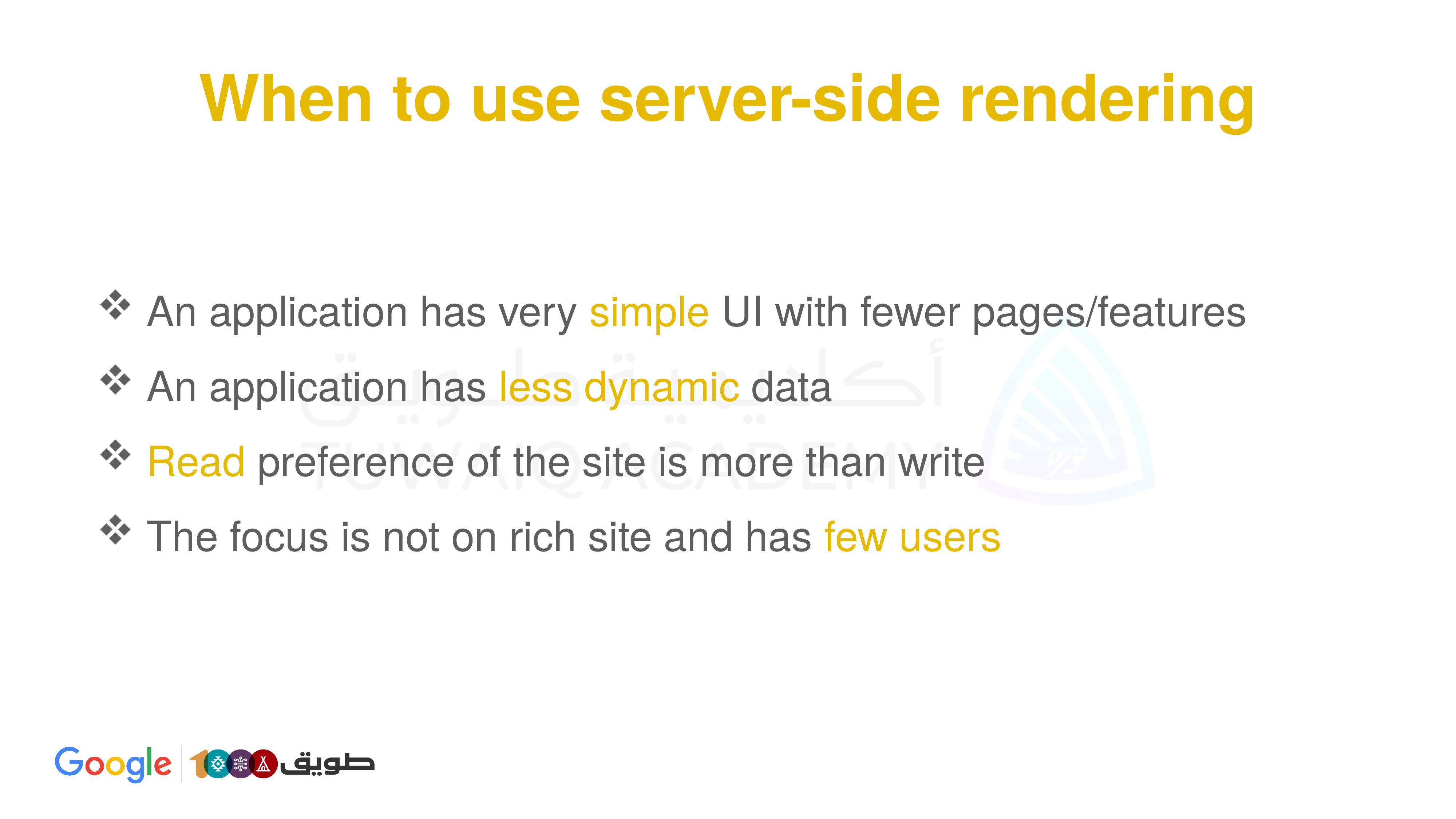

When to use server-side rendering
 An application has very simple UI with fewer pages/features
 An application has less dynamic data
 Read preference of the site is more than write
 The focus is not on rich site and has few users